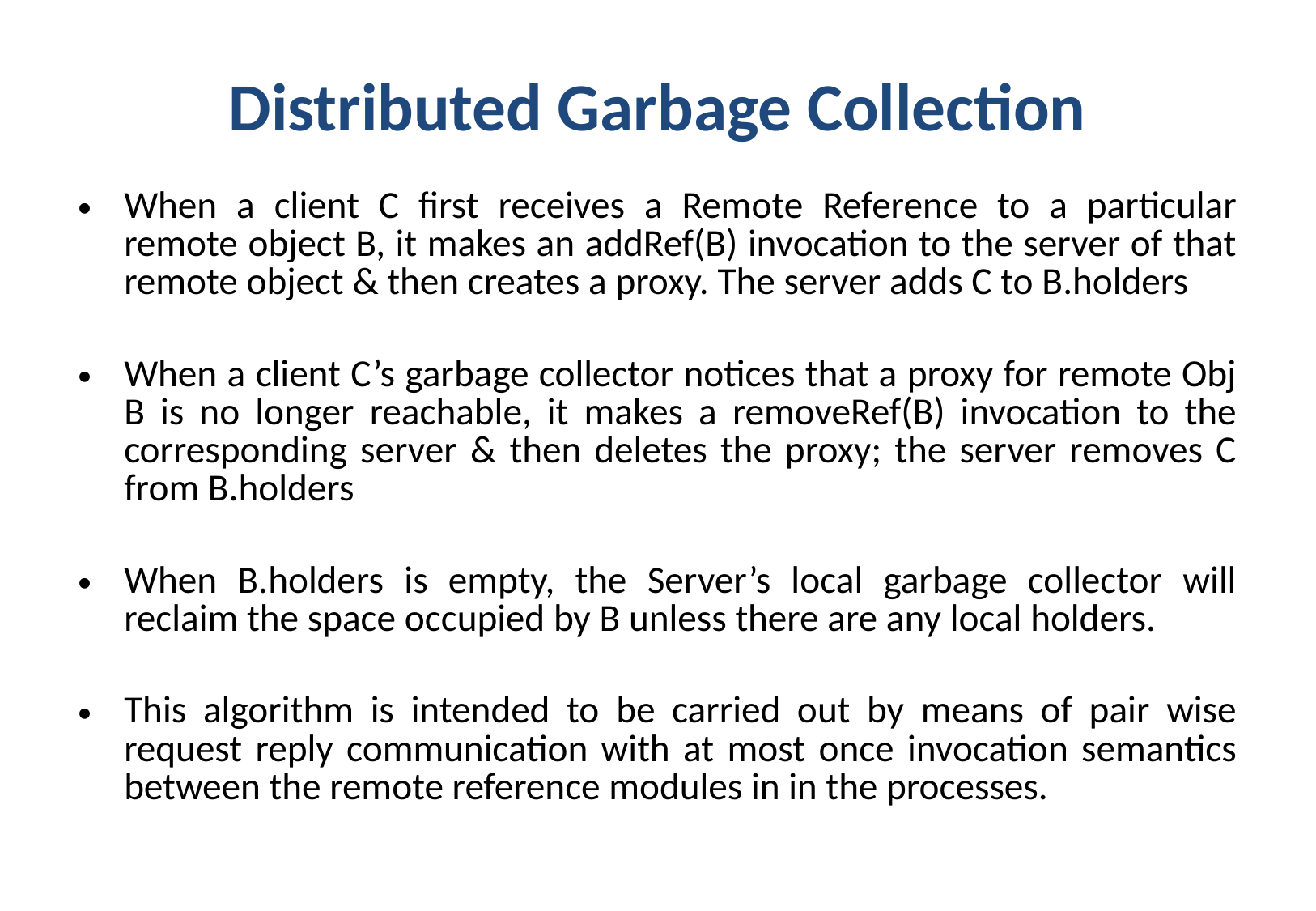

Distributed Garbage Collection
When a client C first receives a Remote Reference to a particular remote object B, it makes an addRef(B) invocation to the server of that remote object & then creates a proxy. The server adds C to B.holders

When a client C’s garbage collector notices that a proxy for remote Obj B is no longer reachable, it makes a removeRef(B) invocation to the corresponding server & then deletes the proxy; the server removes C from B.holders

When B.holders is empty, the Server’s local garbage collector will reclaim the space occupied by B unless there are any local holders.

This algorithm is intended to be carried out by means of pair wise request reply communication with at most once invocation semantics between the remote reference modules in in the processes.